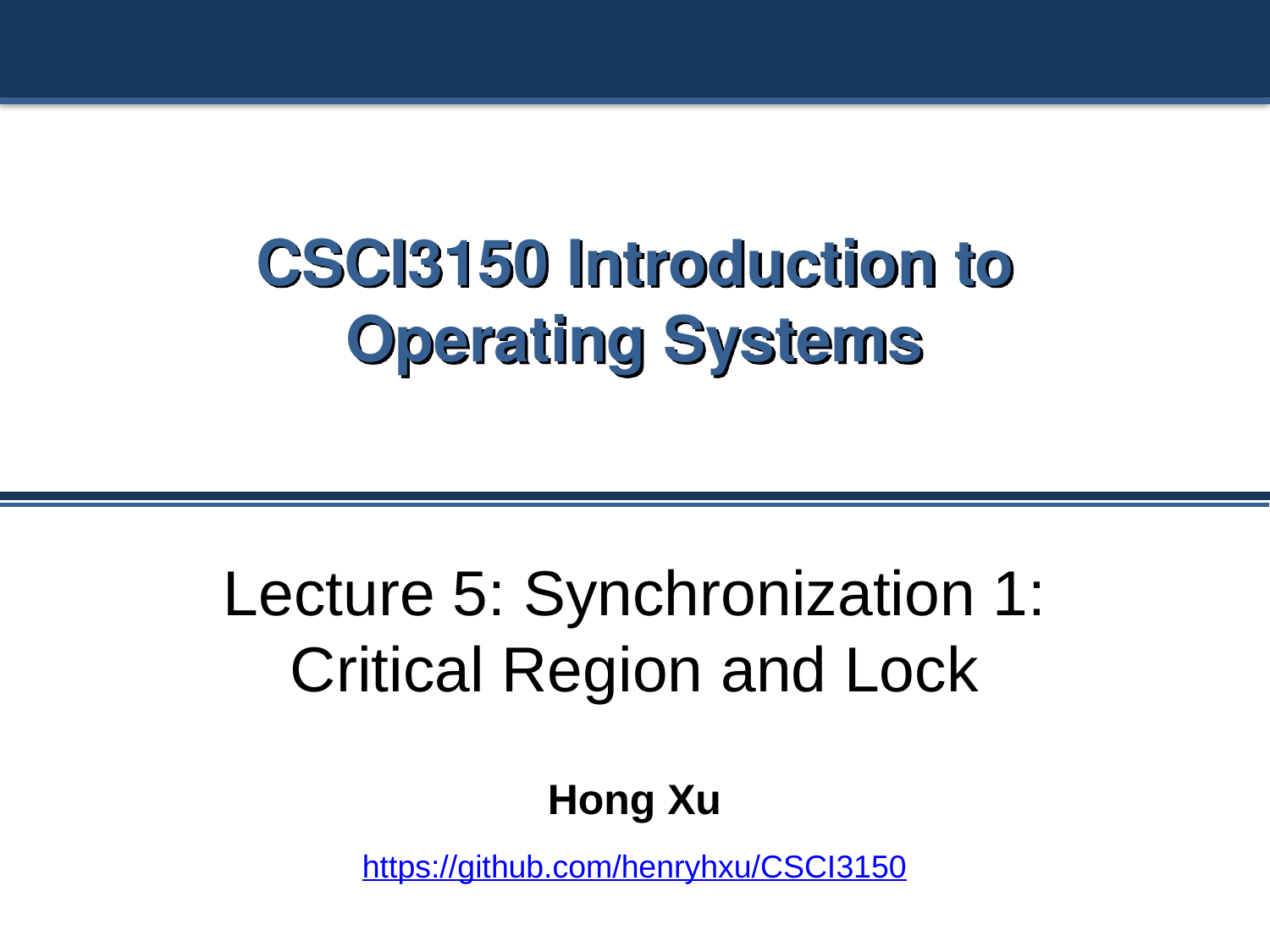

# CSCI3150 Introduction to Operating Systems
Lecture 5: Synchronization 1:
Critical Region and Lock